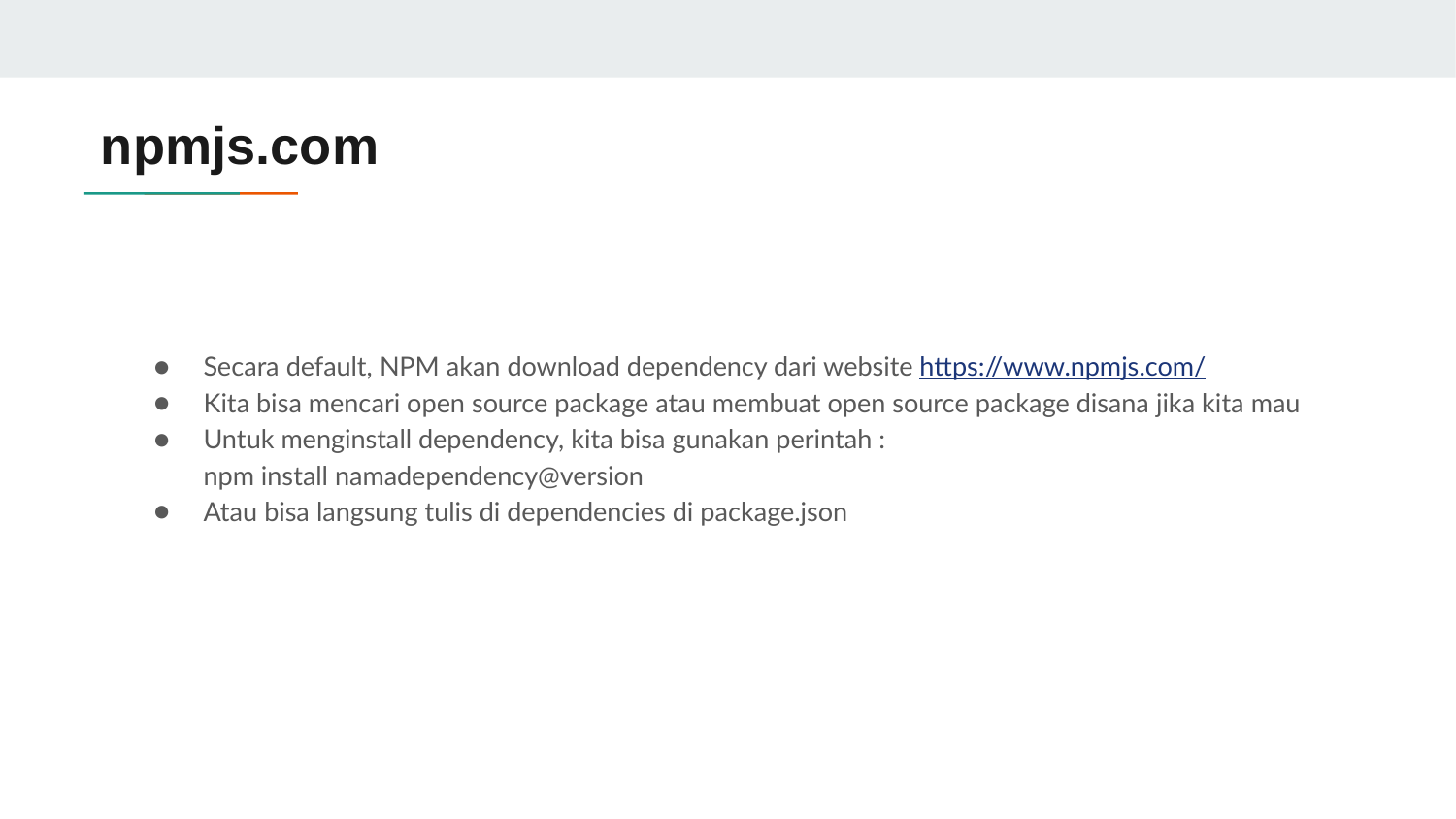

# npmjs.com
Secara default, NPM akan download dependency dari website https://www.npmjs.com/
Kita bisa mencari open source package atau membuat open source package disana jika kita mau
Untuk menginstall dependency, kita bisa gunakan perintah :
npm install namadependency@version
Atau bisa langsung tulis di dependencies di package.json